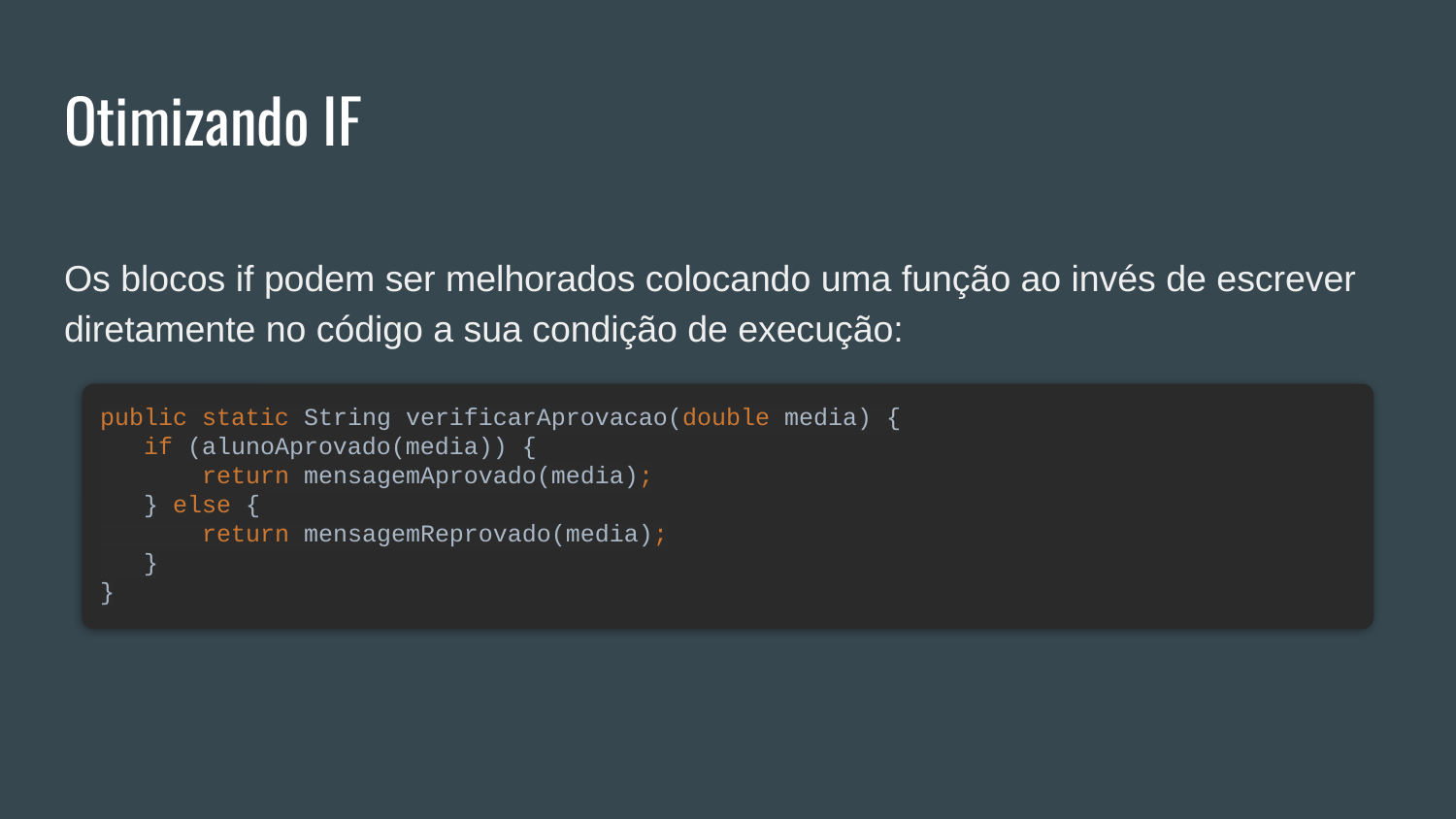

# Otimizando IF
Os blocos if podem ser melhorados colocando uma função ao invés de escrever diretamente no código a sua condição de execução:

public static String verificarAprovacao(double media) {
   if (alunoAprovado(media)) {
       return mensagemAprovado(media);
   } else {
       return mensagemReprovado(media);
   }
}